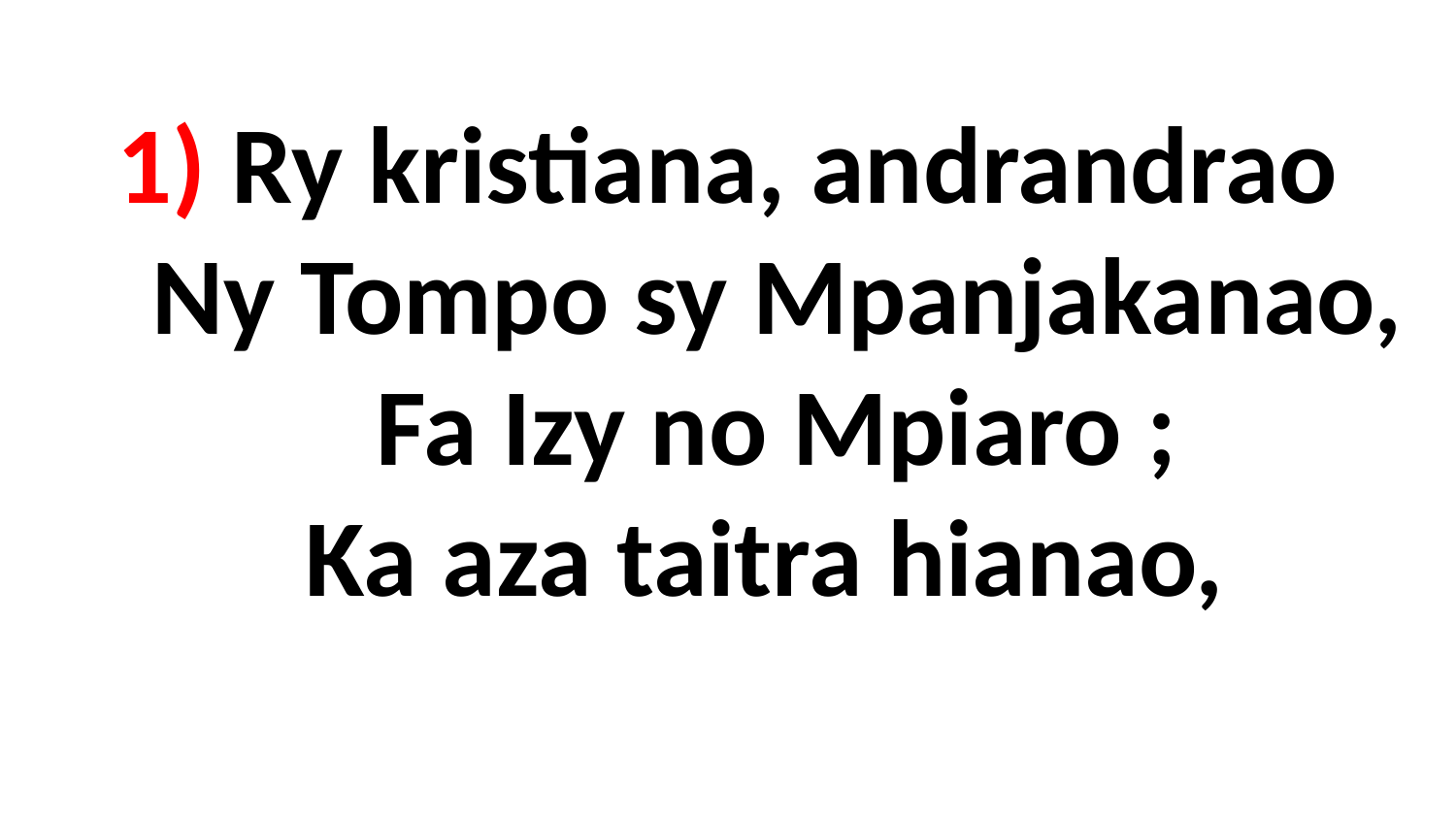

# 1) Ry kristiana, andrandrao Ny Tompo sy Mpanjakanao, Fa Izy no Mpiaro ; Ka aza taitra hianao,